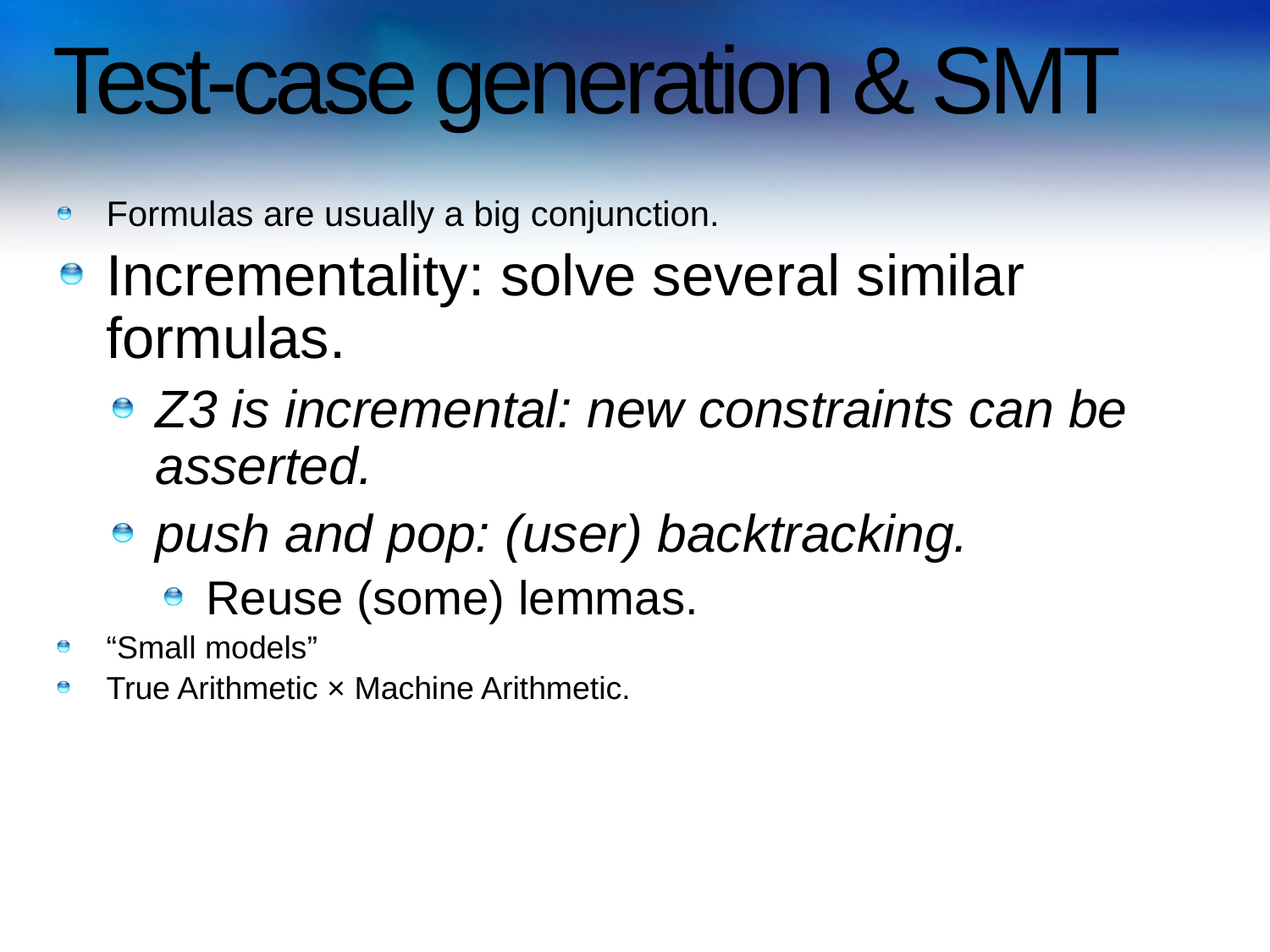

# Test-case generation & SMT
Formulas are usually a big conjunction.
Incrementality: solve several similar formulas.
Z3 is incremental: new constraints can be asserted.
push and pop: (user) backtracking.
Reuse (some) lemmas.
“Small models”
True Arithmetic × Machine Arithmetic.